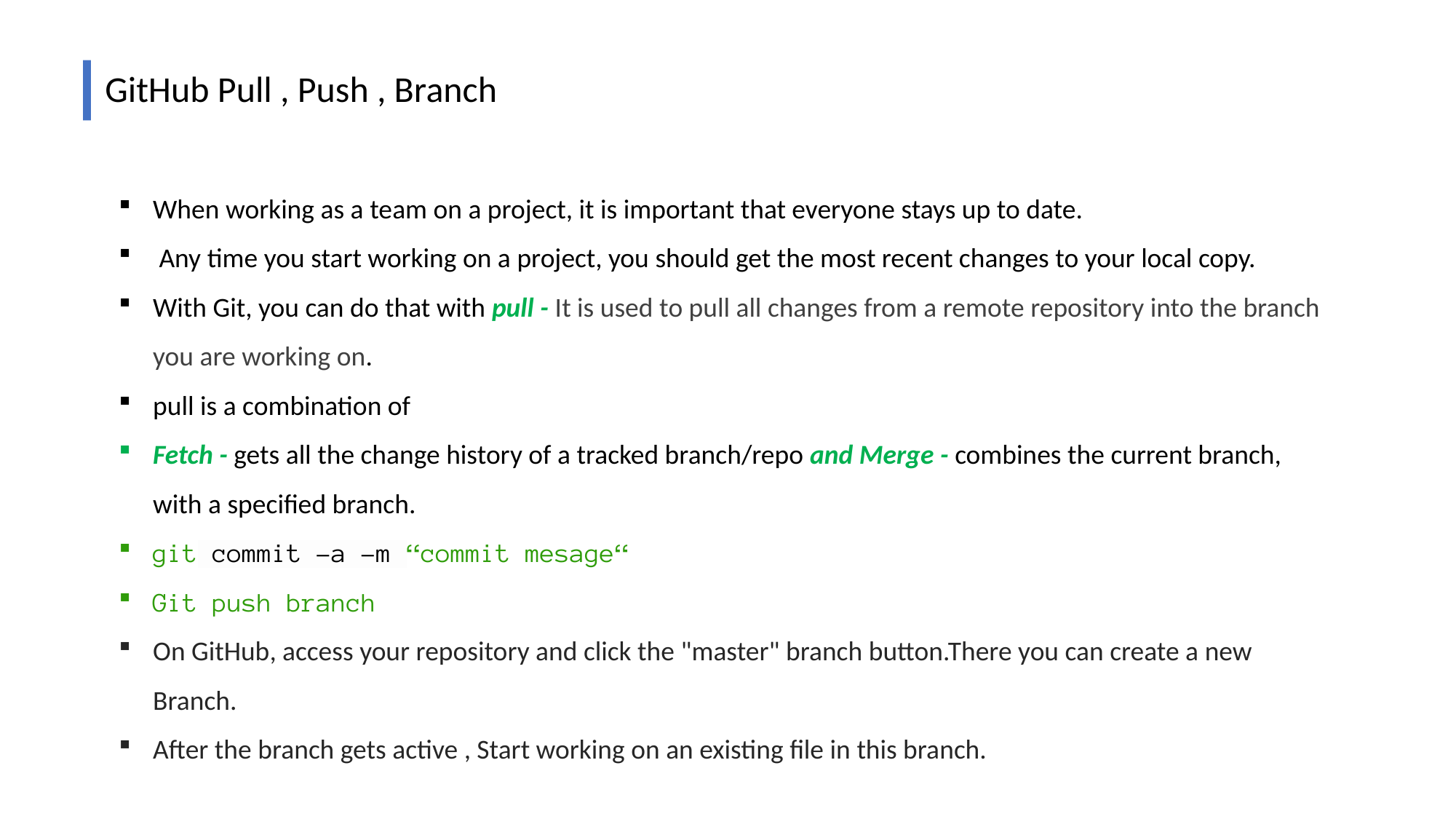

GitHub Pull , Push , Branch
When working as a team on a project, it is important that everyone stays up to date.
 Any time you start working on a project, you should get the most recent changes to your local copy.
With Git, you can do that with pull - It is used to pull all changes from a remote repository into the branch you are working on.
pull is a combination of
Fetch - gets all the change history of a tracked branch/repo and Merge - combines the current branch, with a specified branch.
git commit -a -m “commit mesage“
Git push branch
On GitHub, access your repository and click the "master" branch button.There you can create a new Branch.
After the branch gets active , Start working on an existing file in this branch.